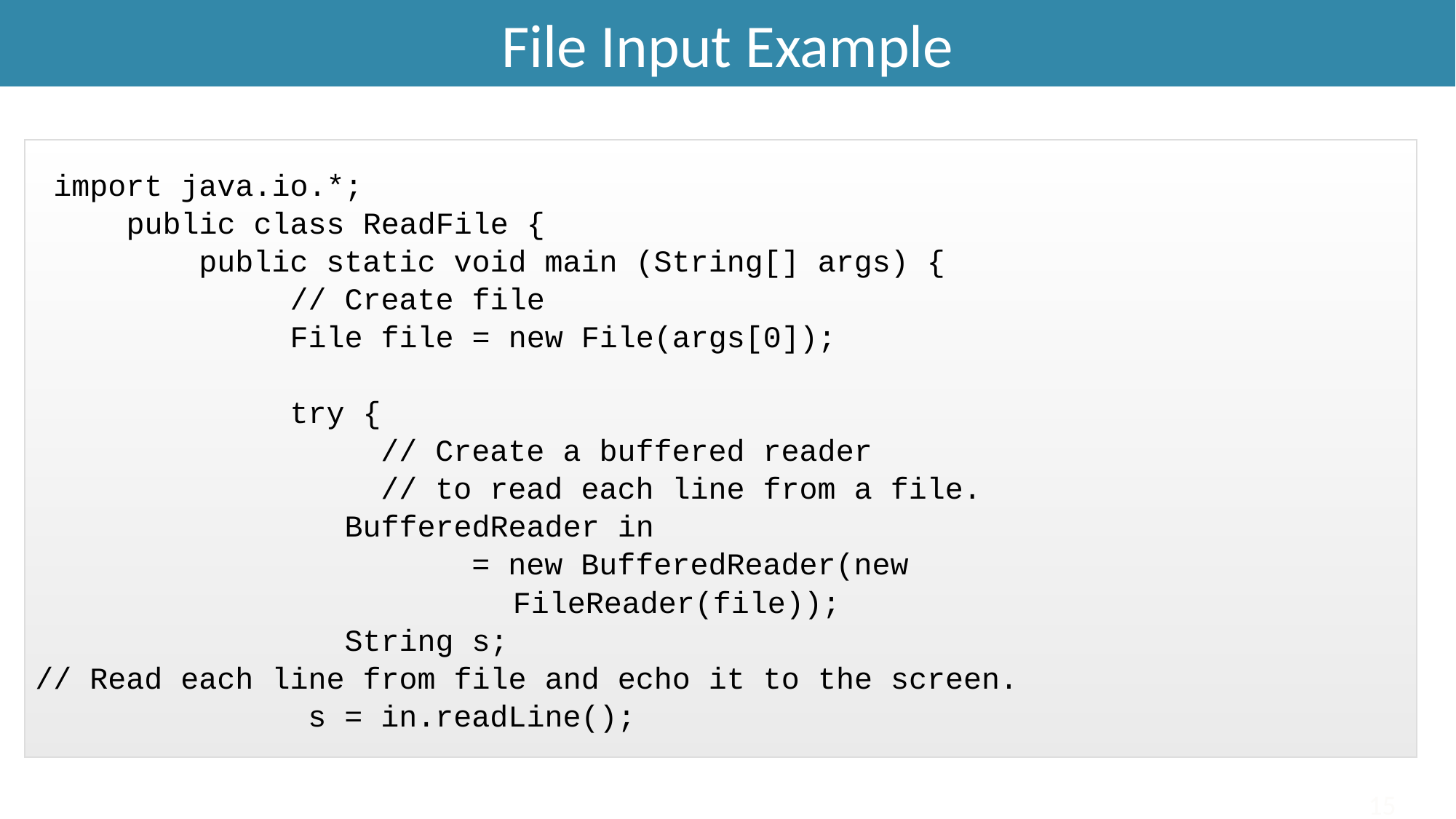

File Input Example

#
 import java.io.*;
     public class ReadFile {
         public static void main (String[] args) {
              // Create file
              File file = new File(args[0]);

              try {
                   // Create a buffered reader
                   // to read each line from a file.
                 BufferedReader in
                        = new BufferedReader(new
FileReader(file));
                 String s;
// Read each line from file and echo it to the screen.
               s = in.readLine();